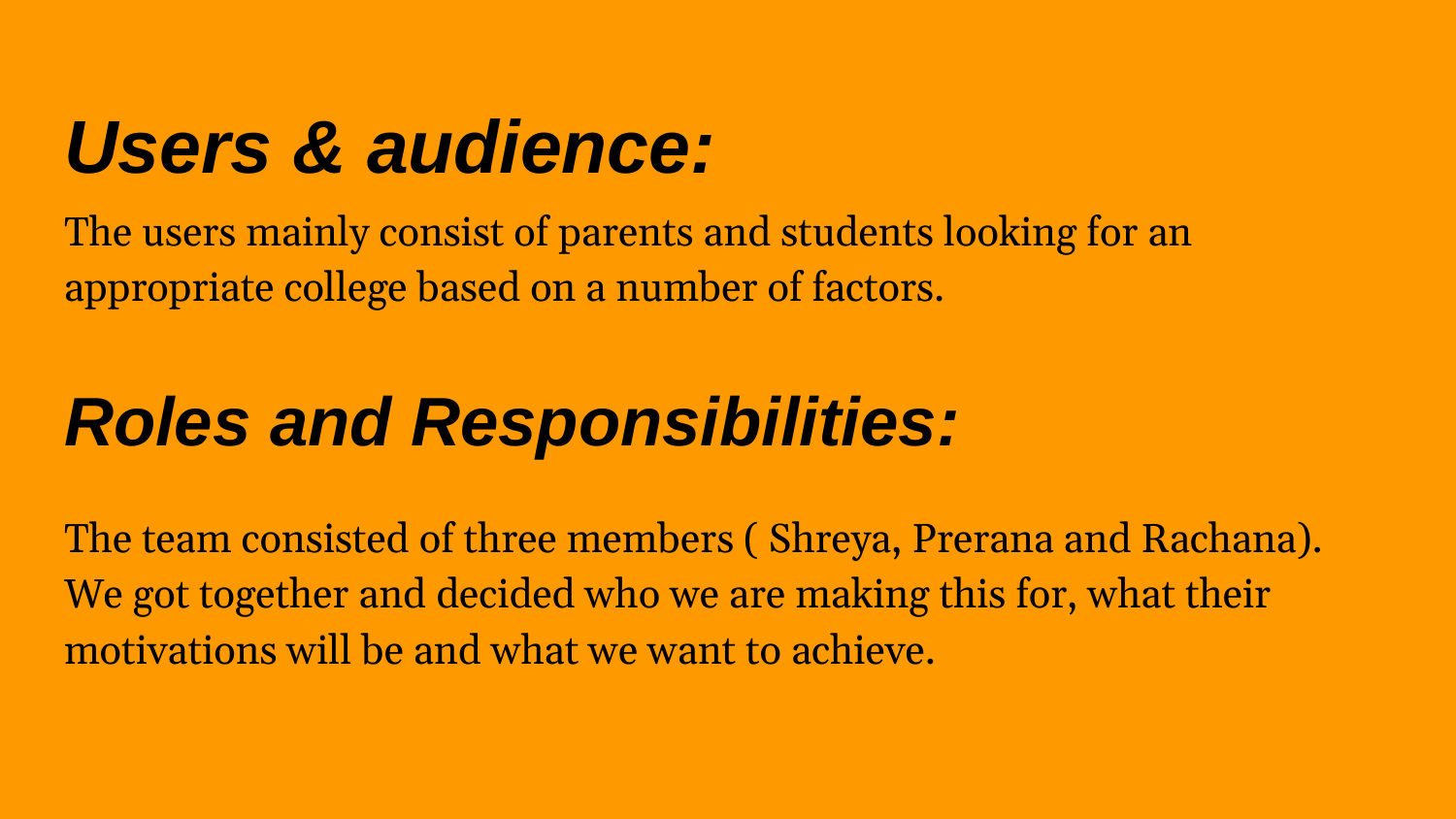

# Users & audience:

The users mainly consist of parents and students looking for an appropriate college based on a number of factors.

Roles and Responsibilities:

The team consisted of three members ( Shreya, Prerana and Rachana). We got together and decided who we are making this for, what their motivations will be and what we want to achieve.